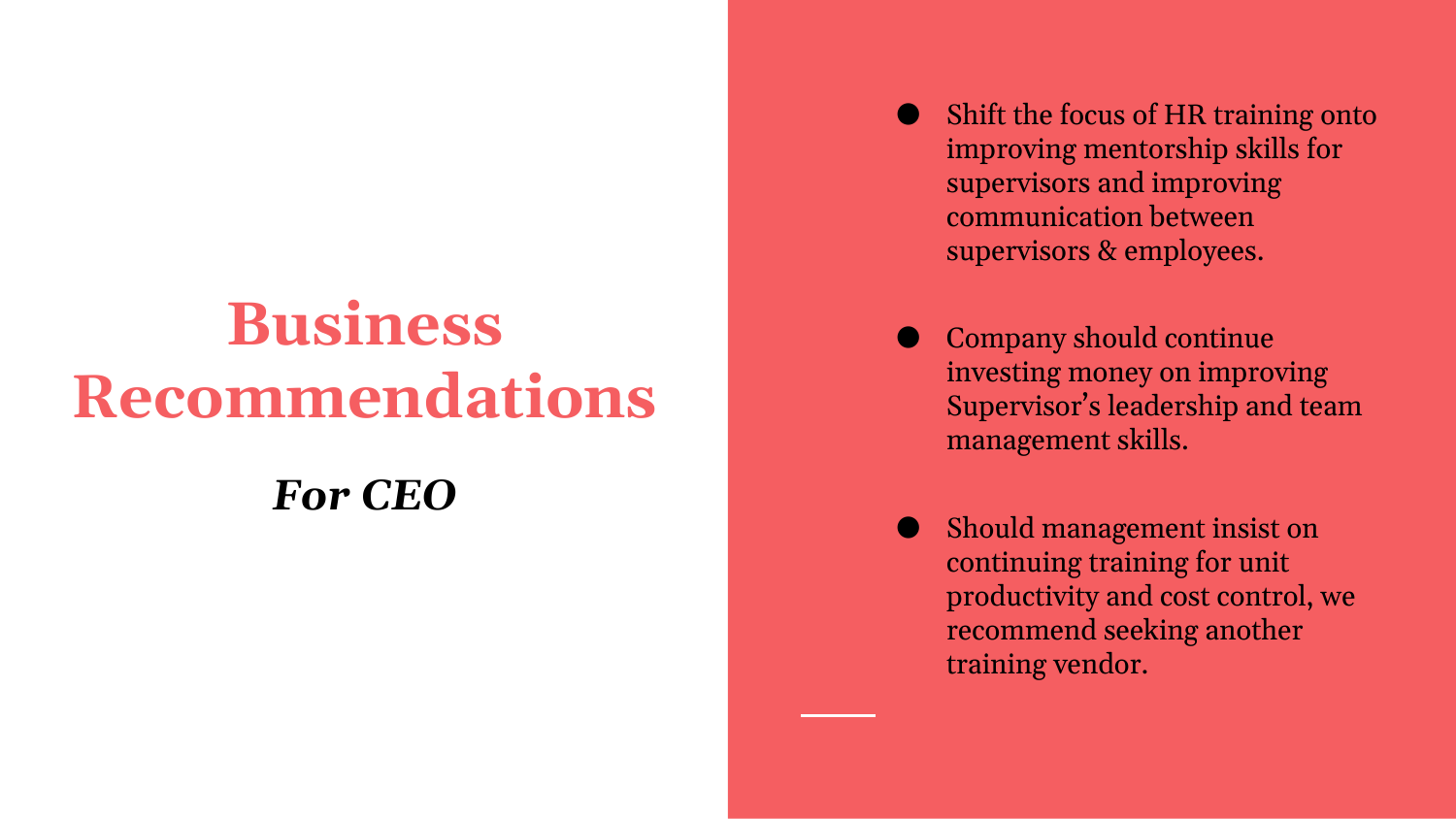

Shift the focus of HR training onto improving mentorship skills for supervisors and improving communication between supervisors & employees.

Company should continue investing money on improving Supervisor’s leadership and team management skills.

Should management insist on continuing training for unit productivity and cost control, we recommend seeking another training vendor.
# Business Recommendations
For CEO